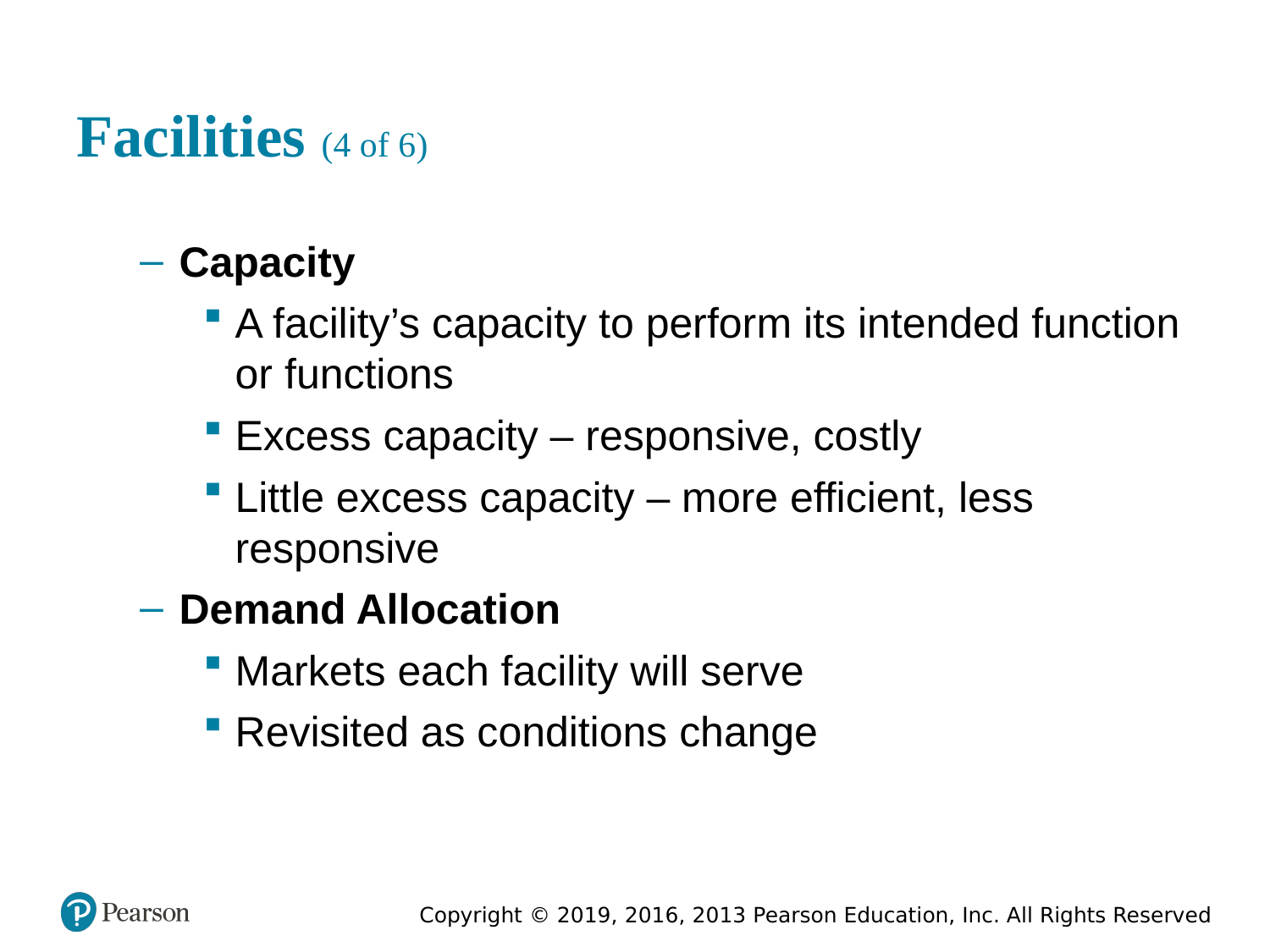

# Facilities (4 of 6)
Capacity
A facility’s capacity to perform its intended function or functions
Excess capacity – responsive, costly
Little excess capacity – more efficient, less responsive
Demand Allocation
Markets each facility will serve
Revisited as conditions change